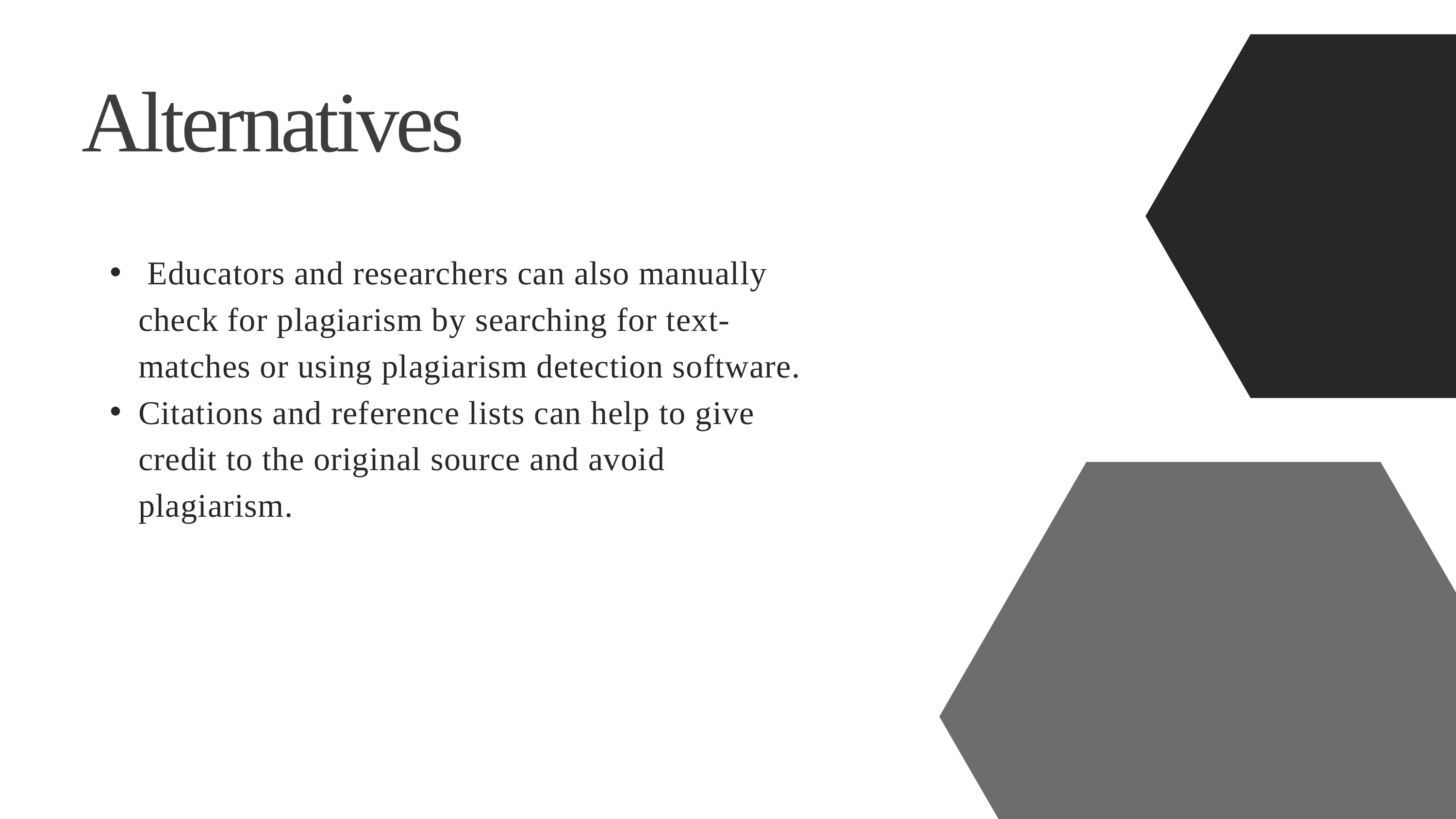

Alternatives
 Educators and researchers can also manually check for plagiarism by searching for text-matches or using plagiarism detection software.
Citations and reference lists can help to give credit to the original source and avoid plagiarism.